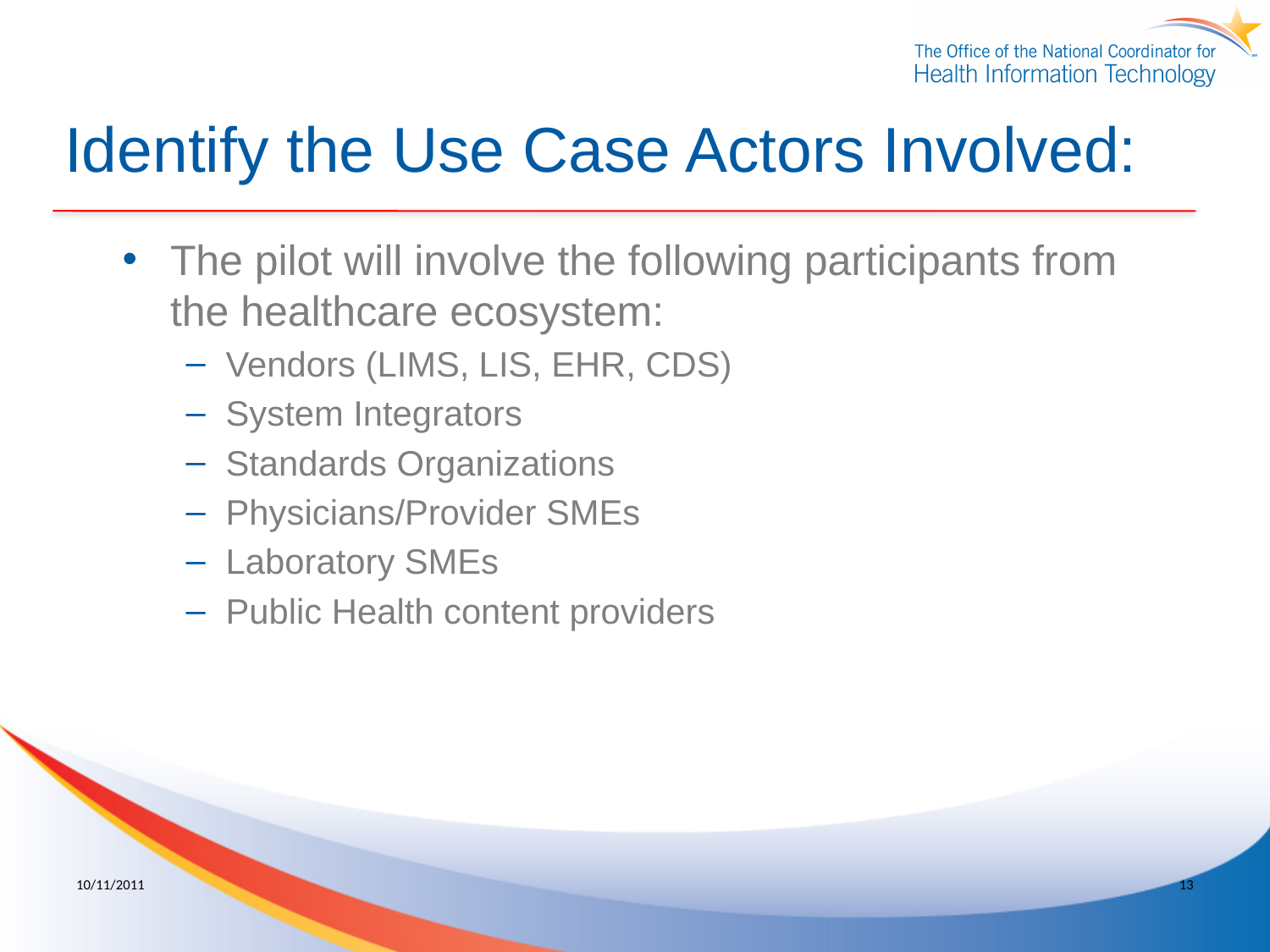

# Identify the Use Case Actors Involved:
The pilot will involve the following participants from the healthcare ecosystem:
Vendors (LIMS, LIS, EHR, CDS)
System Integrators
Standards Organizations
Physicians/Provider SMEs
Laboratory SMEs
Public Health content providers

10/11/2011
13